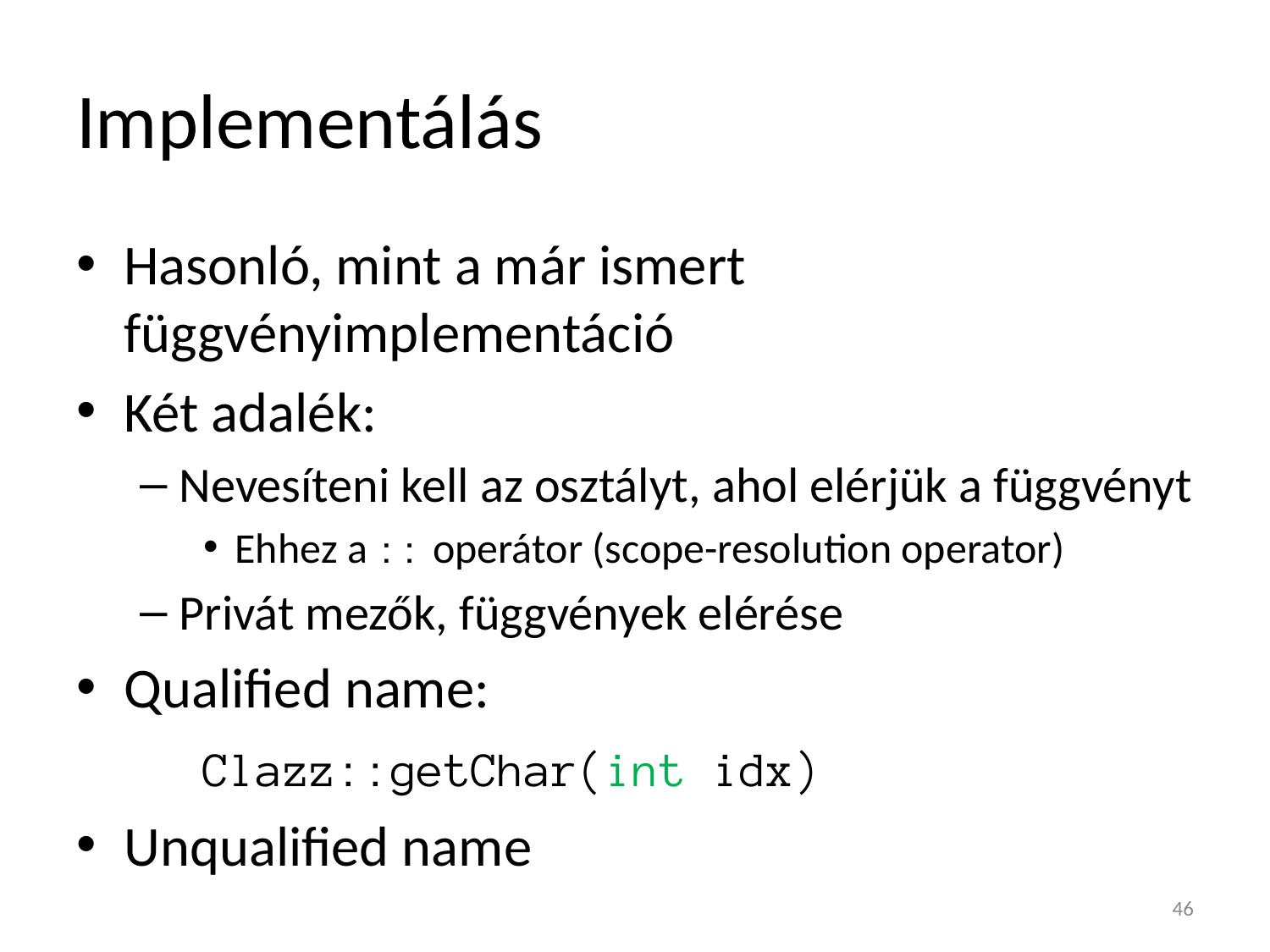

# Implementálás
Hasonló, mint a már ismert függvényimplementáció
Két adalék:
Nevesíteni kell az osztályt, ahol elérjük a függvényt
Ehhez a :: operátor (scope-resolution operator)
Privát mezők, függvények elérése
Qualified name:
	Clazz::getChar(int idx)
Unqualified name
46